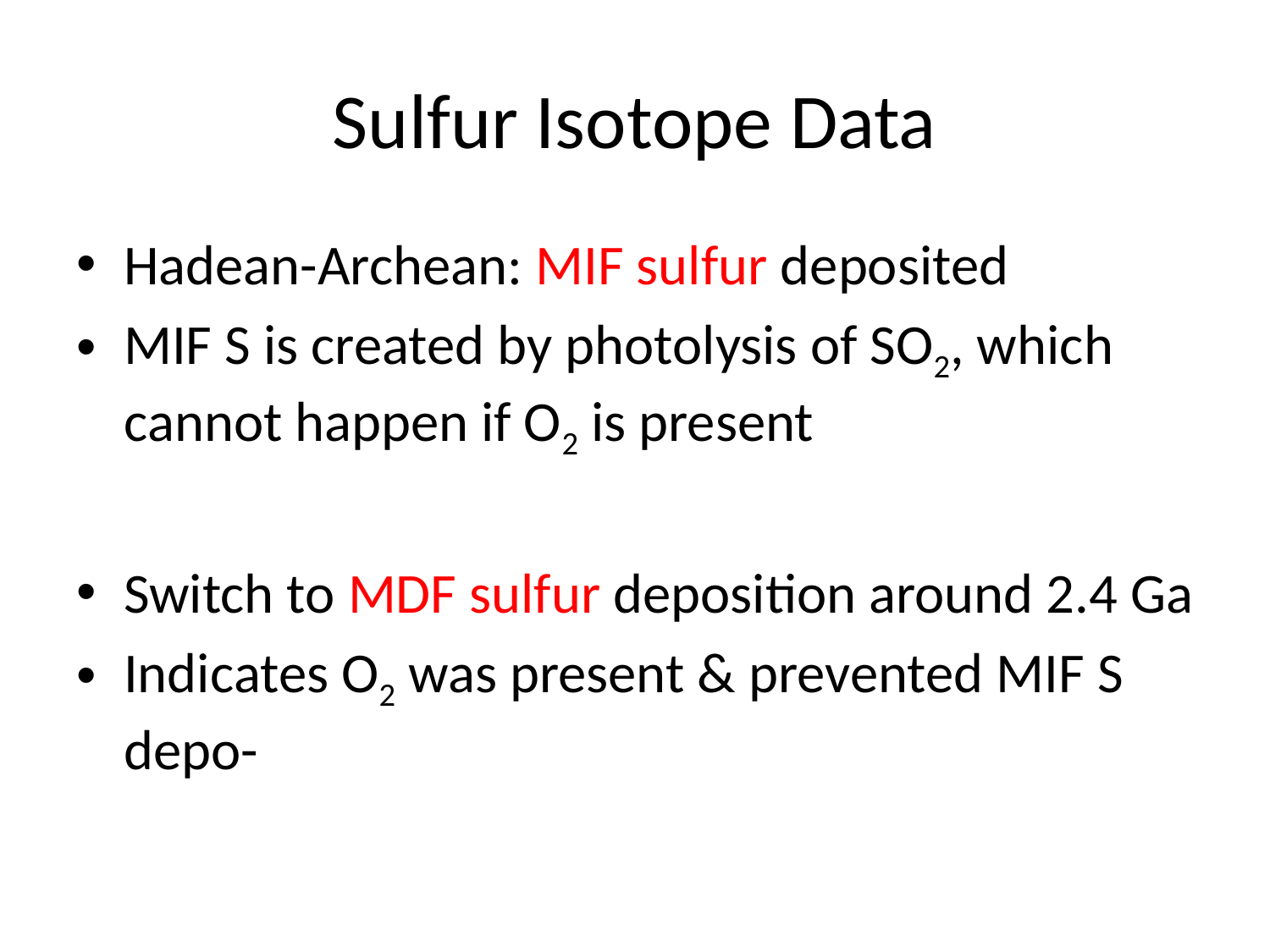

# Sulfur Isotope Data
Hadean-Archean: MIF sulfur deposited
MIF S is created by photolysis of SO2, which cannot happen if O2 is present

Switch to MDF sulfur deposition around 2.4 Ga
Indicates O2 was present & prevented MIF S depo-